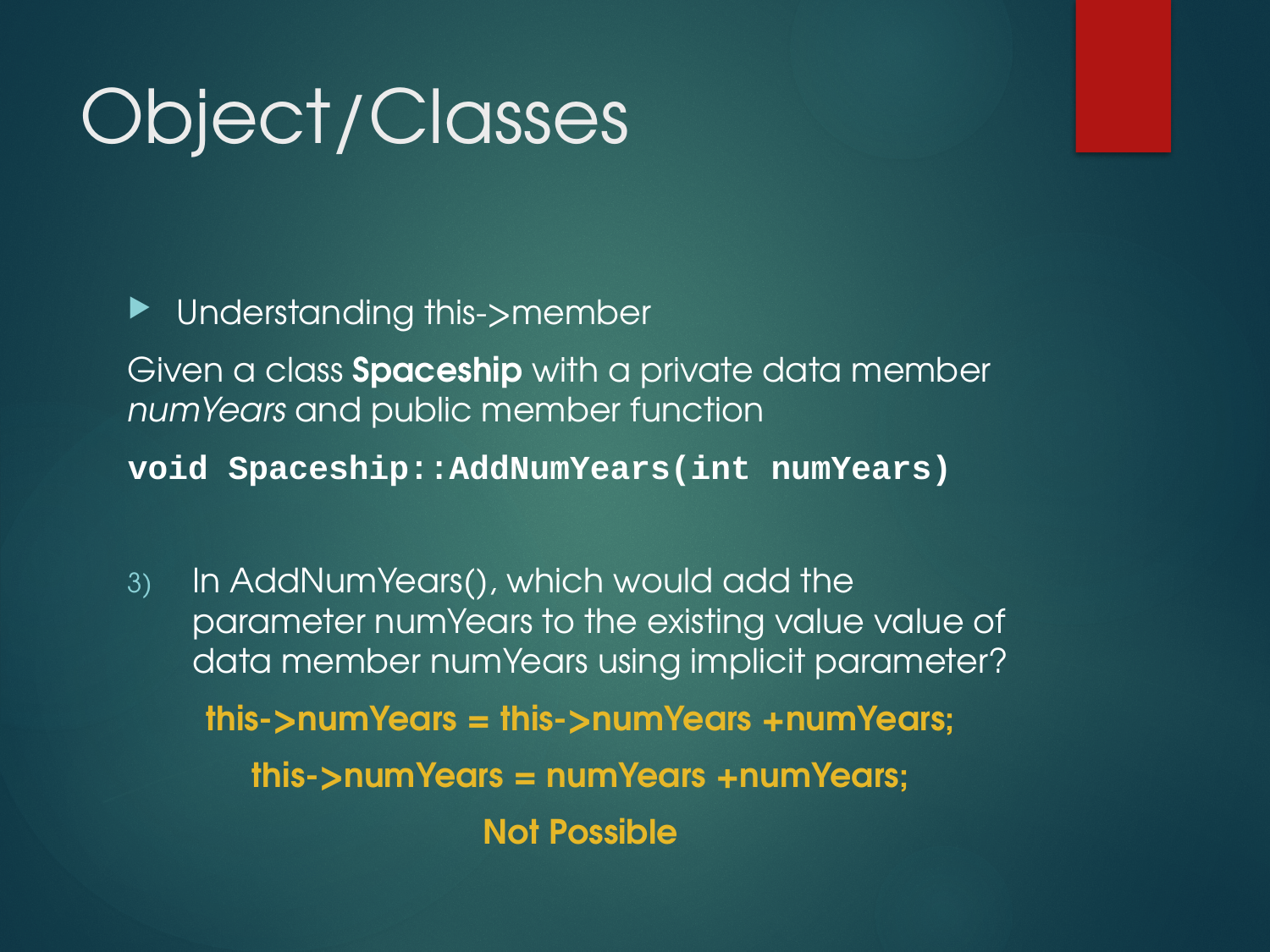

# Object/Classes
Understanding this->member
Given a class Spaceship with a private data member numYears and public member function
void Spaceship::AddNumYears(int numYears)

In AddNumYears(), which would add the parameter numYears to the existing value value of data member numYears using implicit parameter?
this->numYears = this->numYears +numYears;
this->numYears = numYears +numYears;
Not Possible